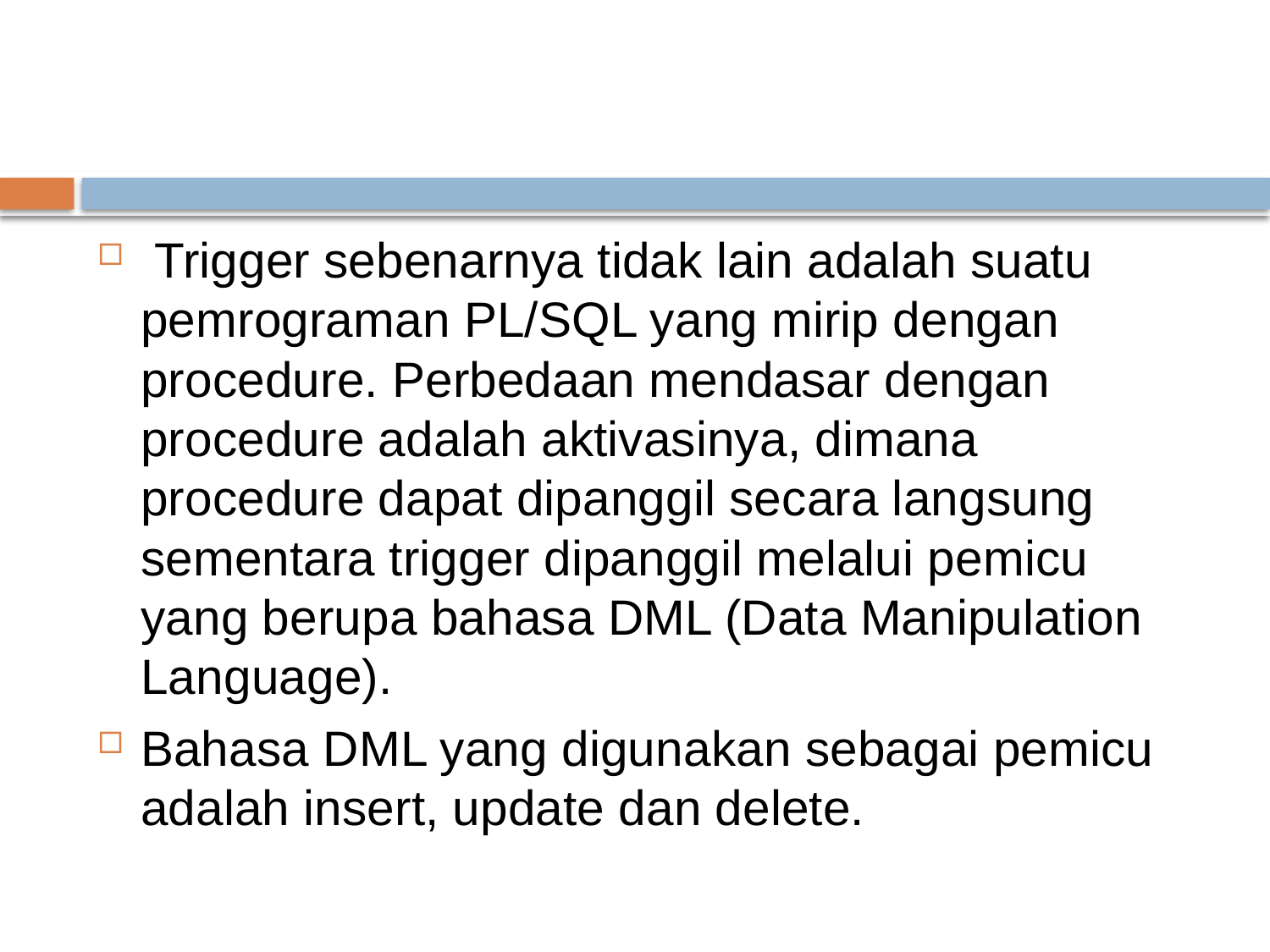

#
 Trigger sebenarnya tidak lain adalah suatu pemrograman PL/SQL yang mirip dengan procedure. Perbedaan mendasar dengan procedure adalah aktivasinya, dimana procedure dapat dipanggil secara langsung sementara trigger dipanggil melalui pemicu yang berupa bahasa DML (Data Manipulation Language).
Bahasa DML yang digunakan sebagai pemicu adalah insert, update dan delete.